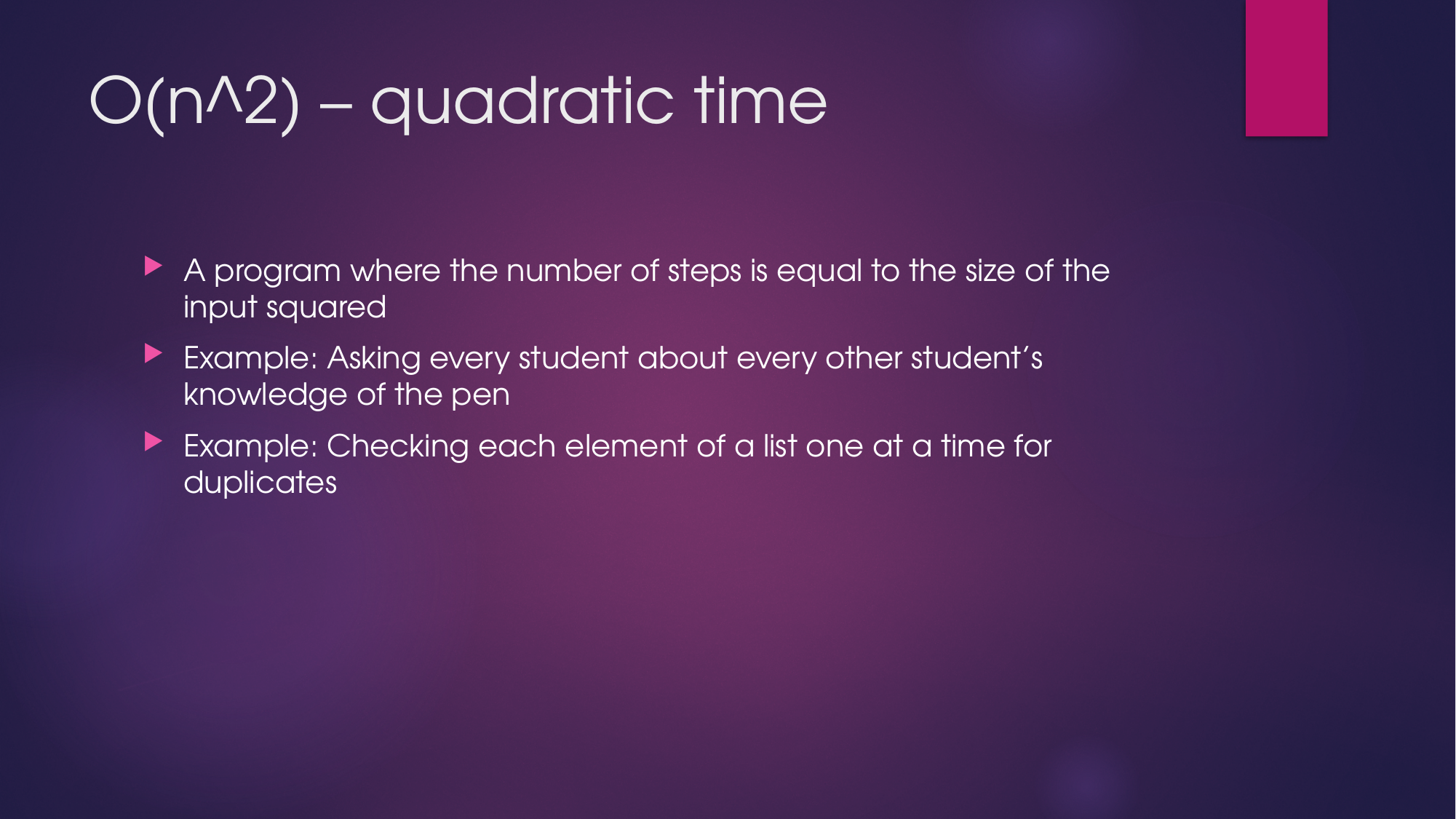

# O(n^2) – quadratic time
A program where the number of steps is equal to the size of the input squared
Example: Asking every student about every other student’s knowledge of the pen
Example: Checking each element of a list one at a time for duplicates